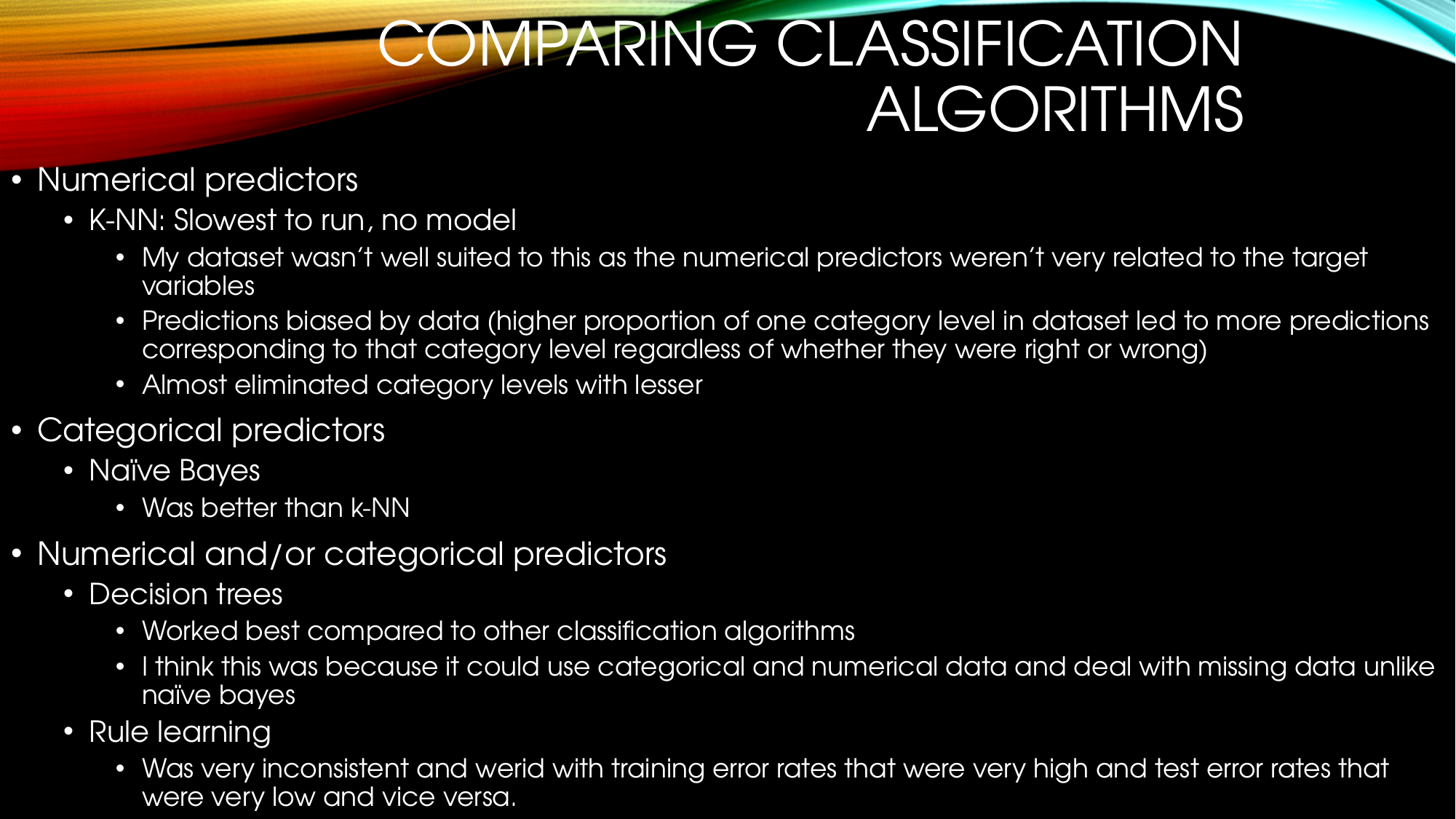

# Comparing classification algorithms
Numerical predictors
K-NN: Slowest to run, no model
My dataset wasn’t well suited to this as the numerical predictors weren’t very related to the target variables
Predictions biased by data (higher proportion of one category level in dataset led to more predictions corresponding to that category level regardless of whether they were right or wrong)
Almost eliminated category levels with lesser
Categorical predictors
Naïve Bayes
Was better than k-NN
Numerical and/or categorical predictors
Decision trees
Worked best compared to other classification algorithms
I think this was because it could use categorical and numerical data and deal with missing data unlike naïve bayes
Rule learning
Was very inconsistent and werid with training error rates that were very high and test error rates that were very low and vice versa.